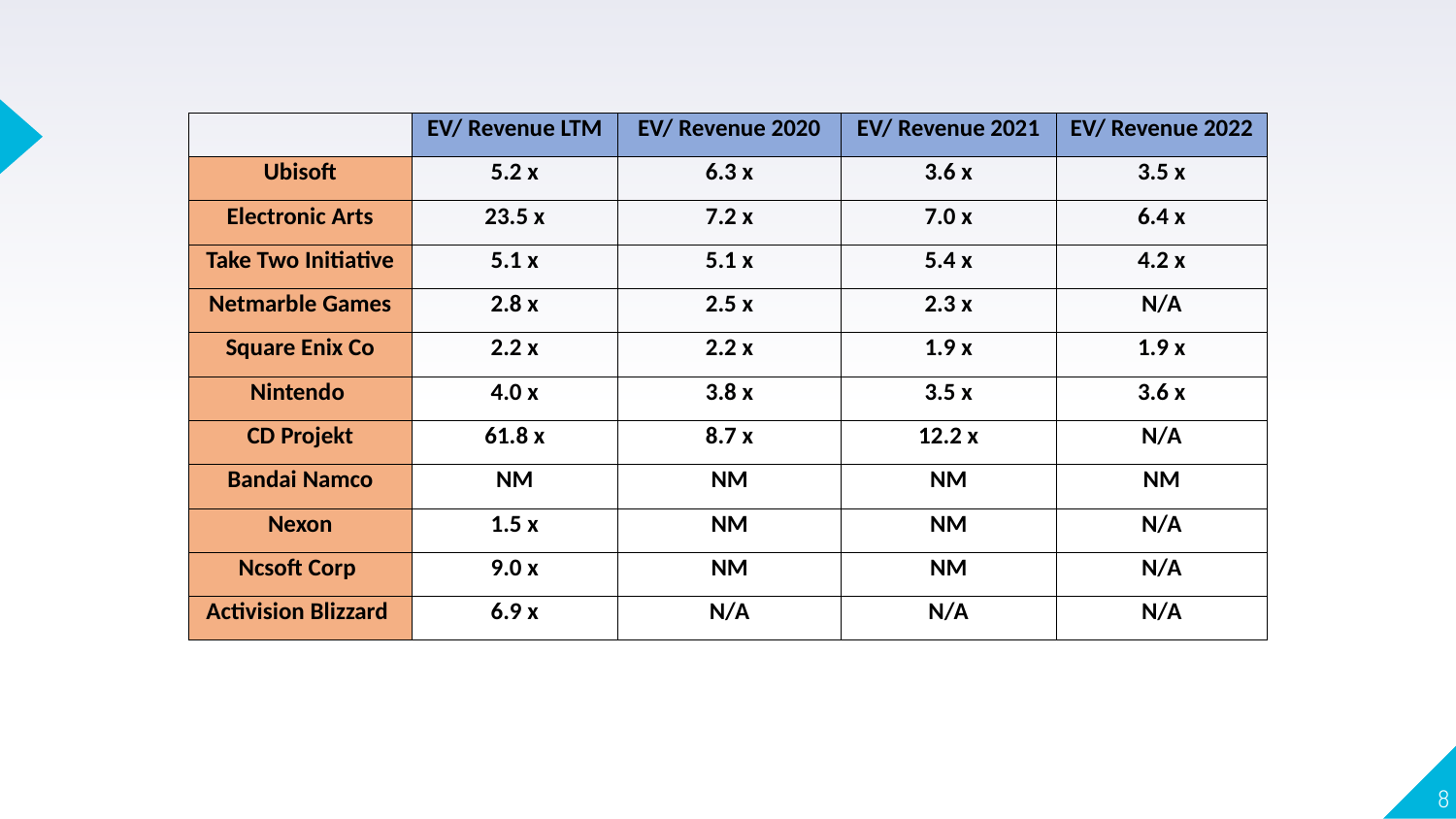

|  | EV/ Revenue LTM | EV/ Revenue 2020 | EV/ Revenue 2021 | EV/ Revenue 2022 |
| --- | --- | --- | --- | --- |
| Ubisoft | 5.2 x | 6.3 x | 3.6 x | 3.5 x |
| Electronic Arts | 23.5 x | 7.2 x | 7.0 x | 6.4 x |
| Take Two Initiative | 5.1 x | 5.1 x | 5.4 x | 4.2 x |
| Netmarble Games | 2.8 x | 2.5 x | 2.3 x | N/A |
| Square Enix Co | 2.2 x | 2.2 x | 1.9 x | 1.9 x |
| Nintendo | 4.0 x | 3.8 x | 3.5 x | 3.6 x |
| CD Projekt | 61.8 x | 8.7 x | 12.2 x | N/A |
| Bandai Namco | NM | NM | NM | NM |
| Nexon | 1.5 x | NM | NM | N/A |
| Ncsoft Corp | 9.0 x | NM | NM | N/A |
| Activision Blizzard | 6.9 x | N/A | N/A | N/A |
8